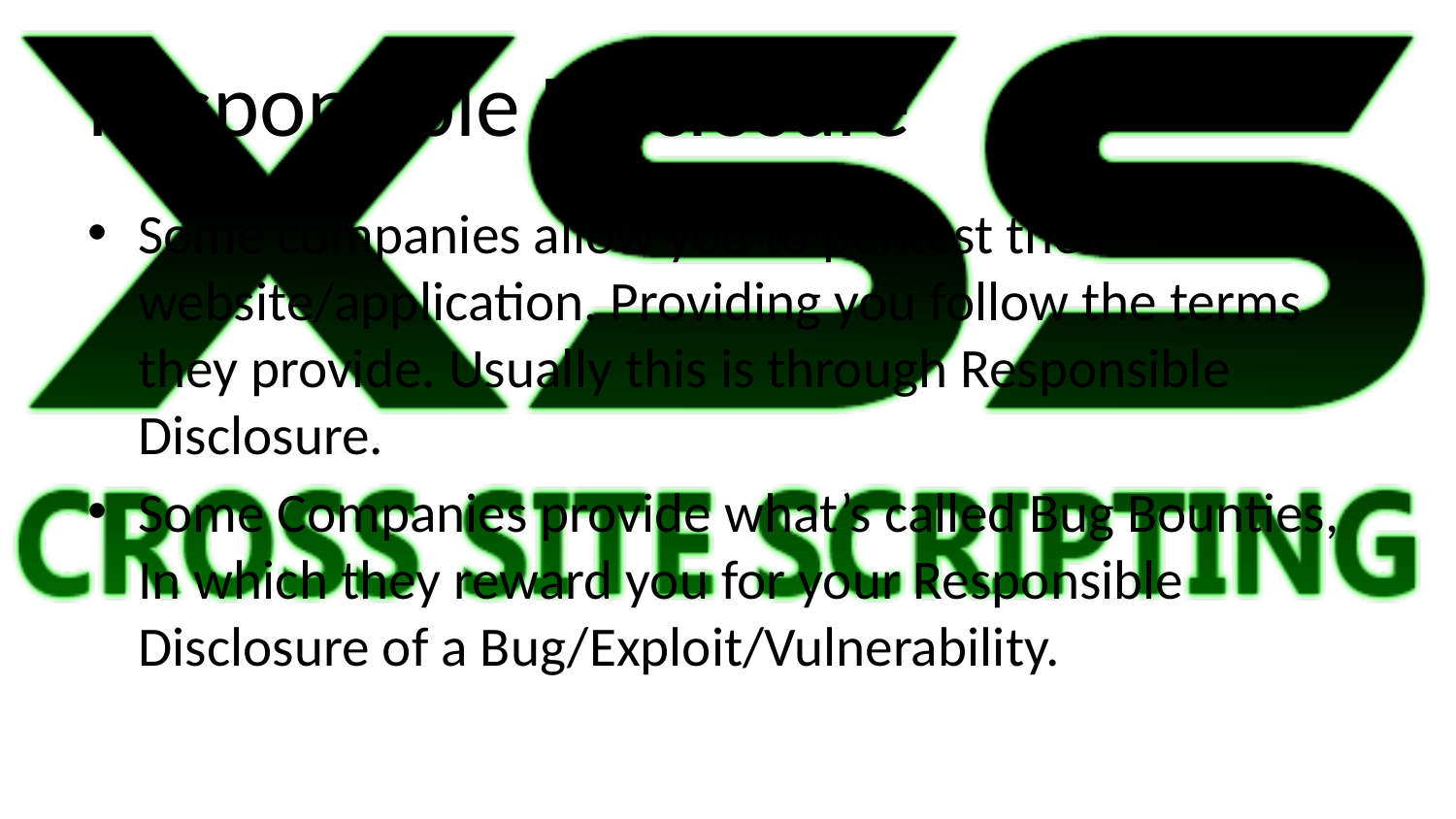

# Responsible Disclosure
Some companies allow you to pentest their website/application. Providing you follow the terms they provide. Usually this is through Responsible Disclosure.
Some Companies provide what’s called Bug Bounties, In which they reward you for your Responsible Disclosure of a Bug/Exploit/Vulnerability.